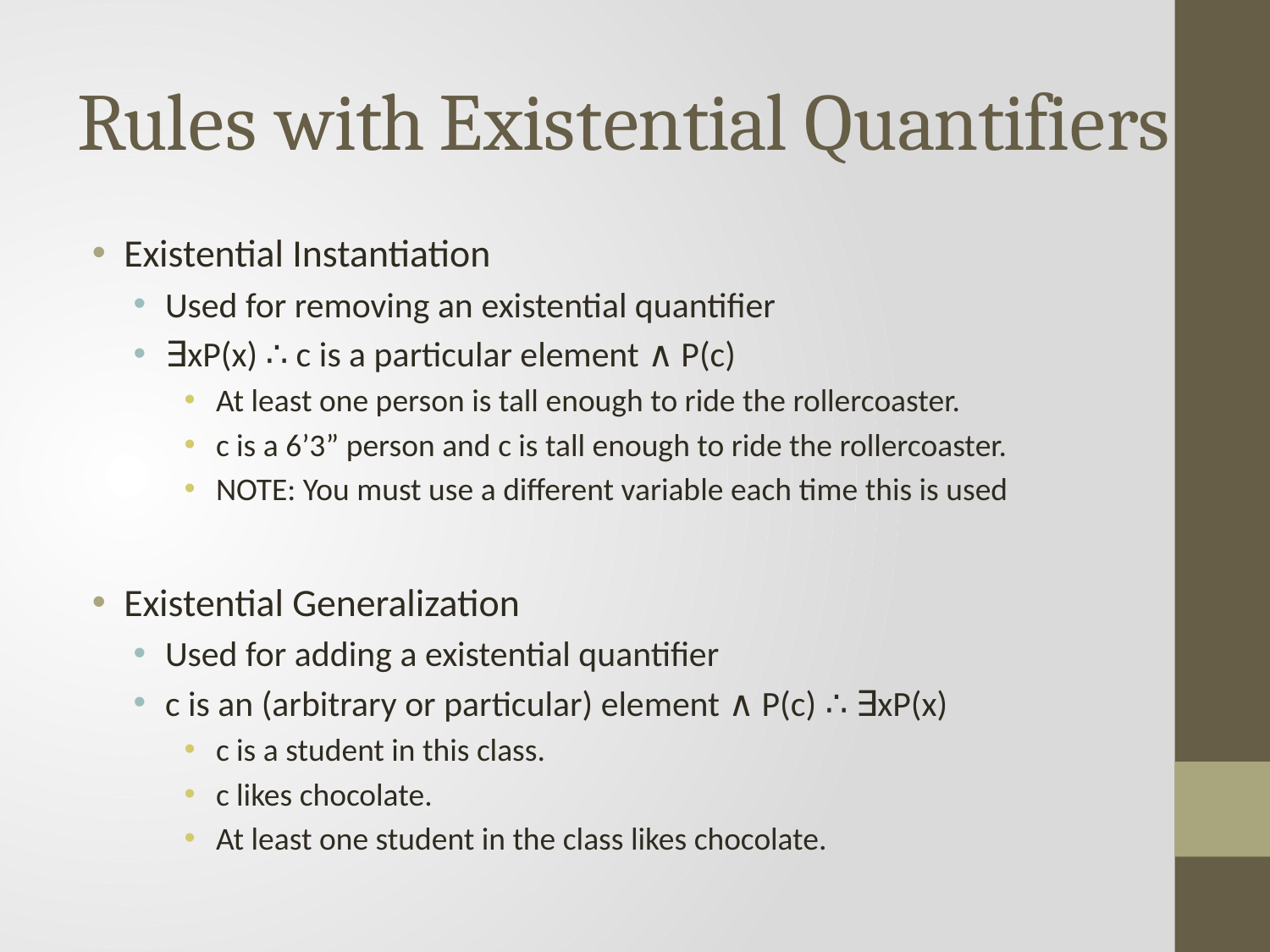

# Rules with Existential Quantifiers
Existential Instantiation
Used for removing an existential quantifier
∃xP(x) ∴ c is a particular element ∧ P(c)
At least one person is tall enough to ride the rollercoaster.
c is a 6’3” person and c is tall enough to ride the rollercoaster.
NOTE: You must use a different variable each time this is used

Existential Generalization
Used for adding a existential quantifier
c is an (arbitrary or particular) element ∧ P(c) ∴ ∃xP(x)
c is a student in this class.
c likes chocolate.
At least one student in the class likes chocolate.